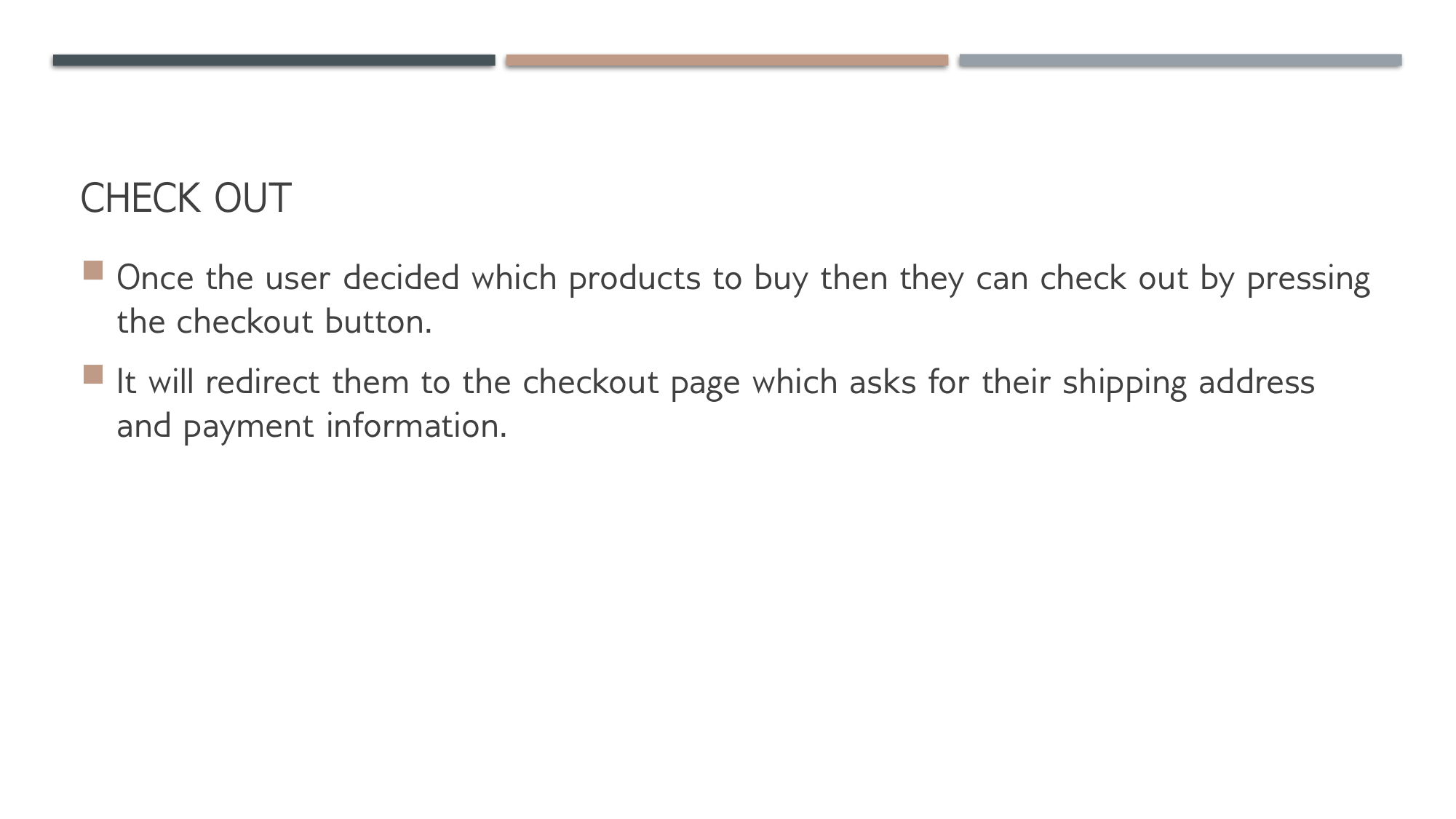

# Check out
Once the user decided which products to buy then they can check out by pressing the checkout button.
It will redirect them to the checkout page which asks for their shipping address and payment information.